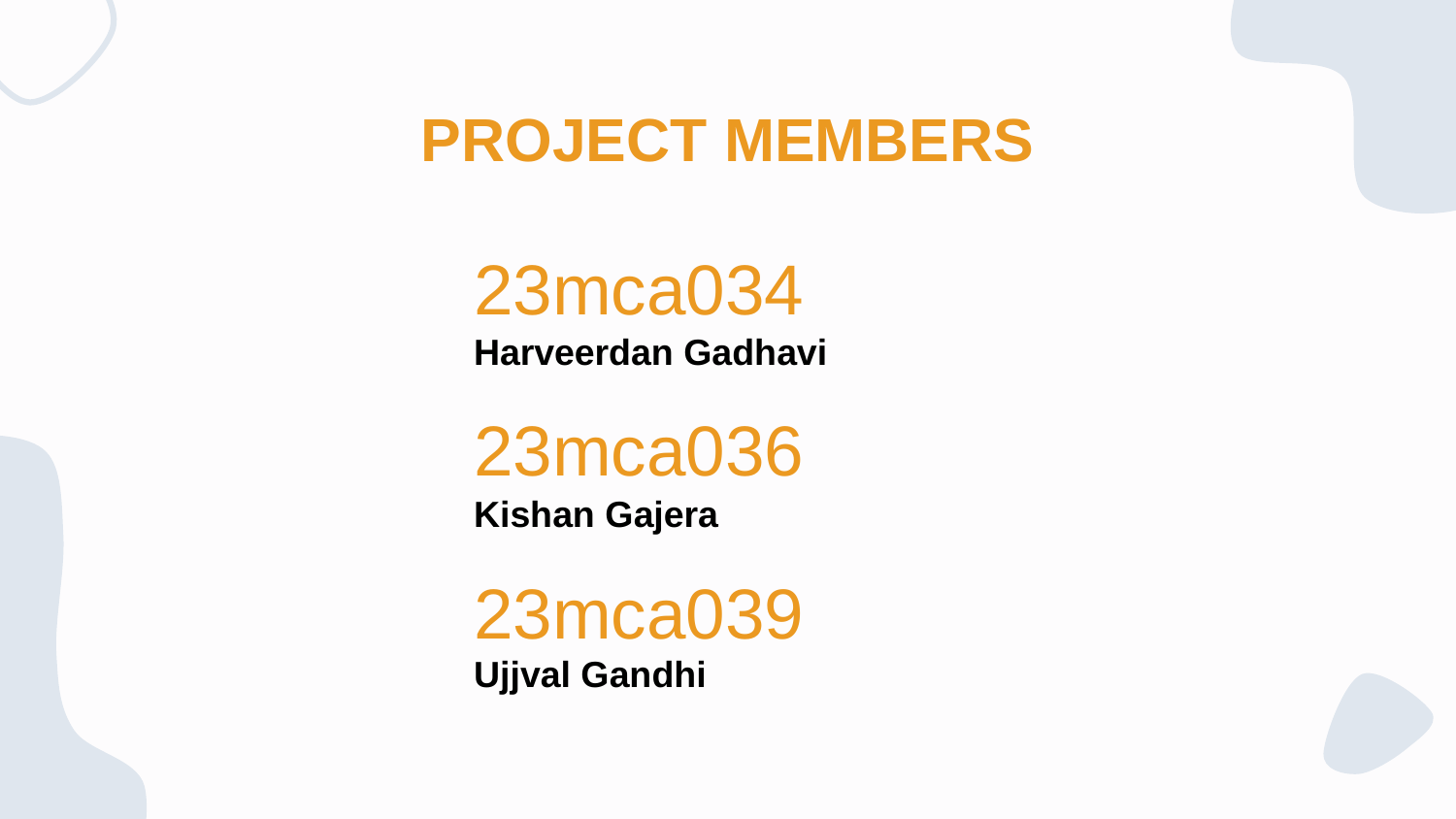

PROJECT MEMBERS
23mca034
# Harveerdan Gadhavi
23mca036
Kishan Gajera
23mca039

Ujjval Gandhi